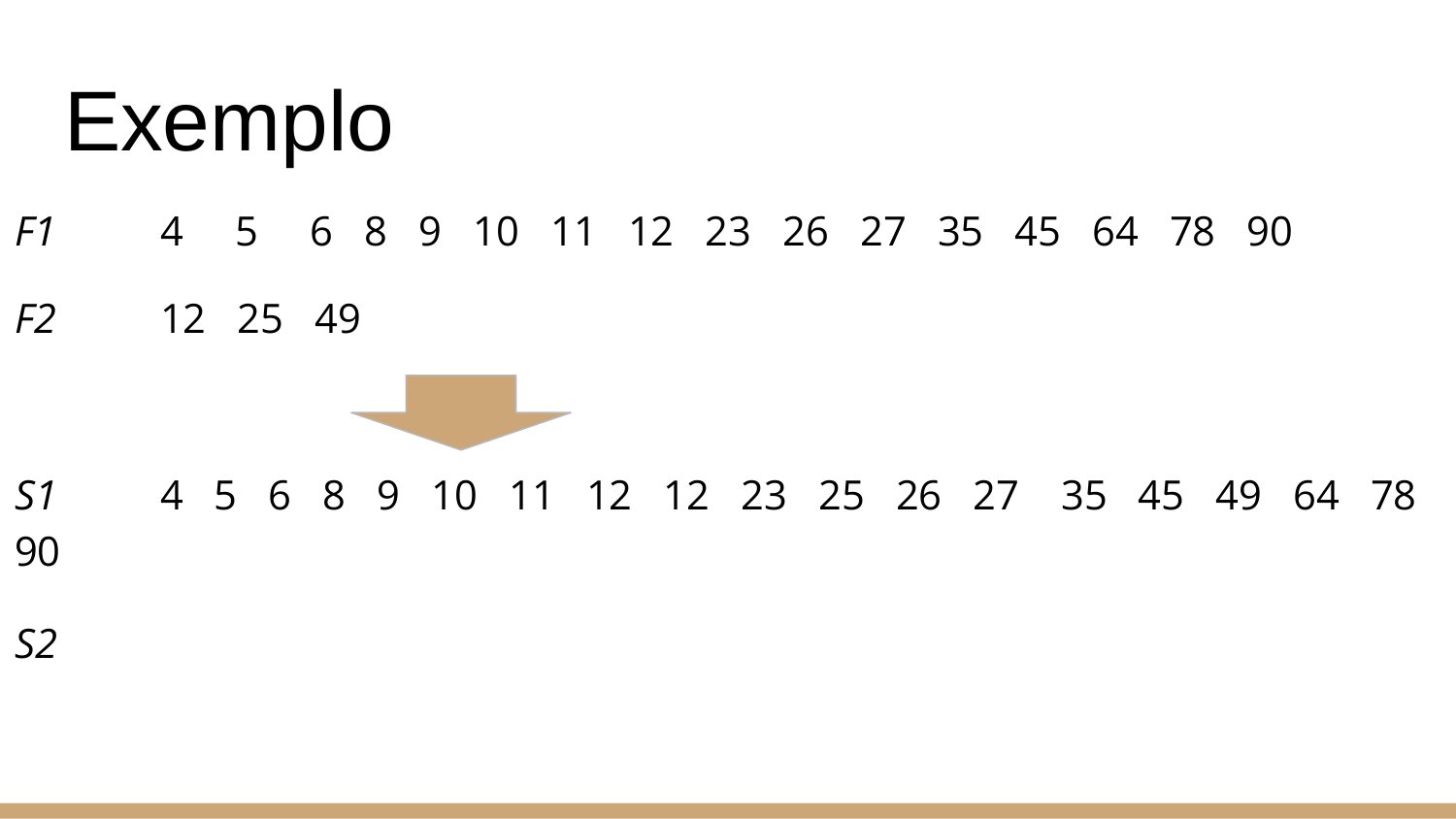

# Exemplo
F1	4     5     6   8   9   10   11   12   23   26   27   35   45   64   78   90
F2	12   25   49

S1	4   5   6   8   9   10   11   12   12   23   25   26   27    35   45   49   64   78   90
S2